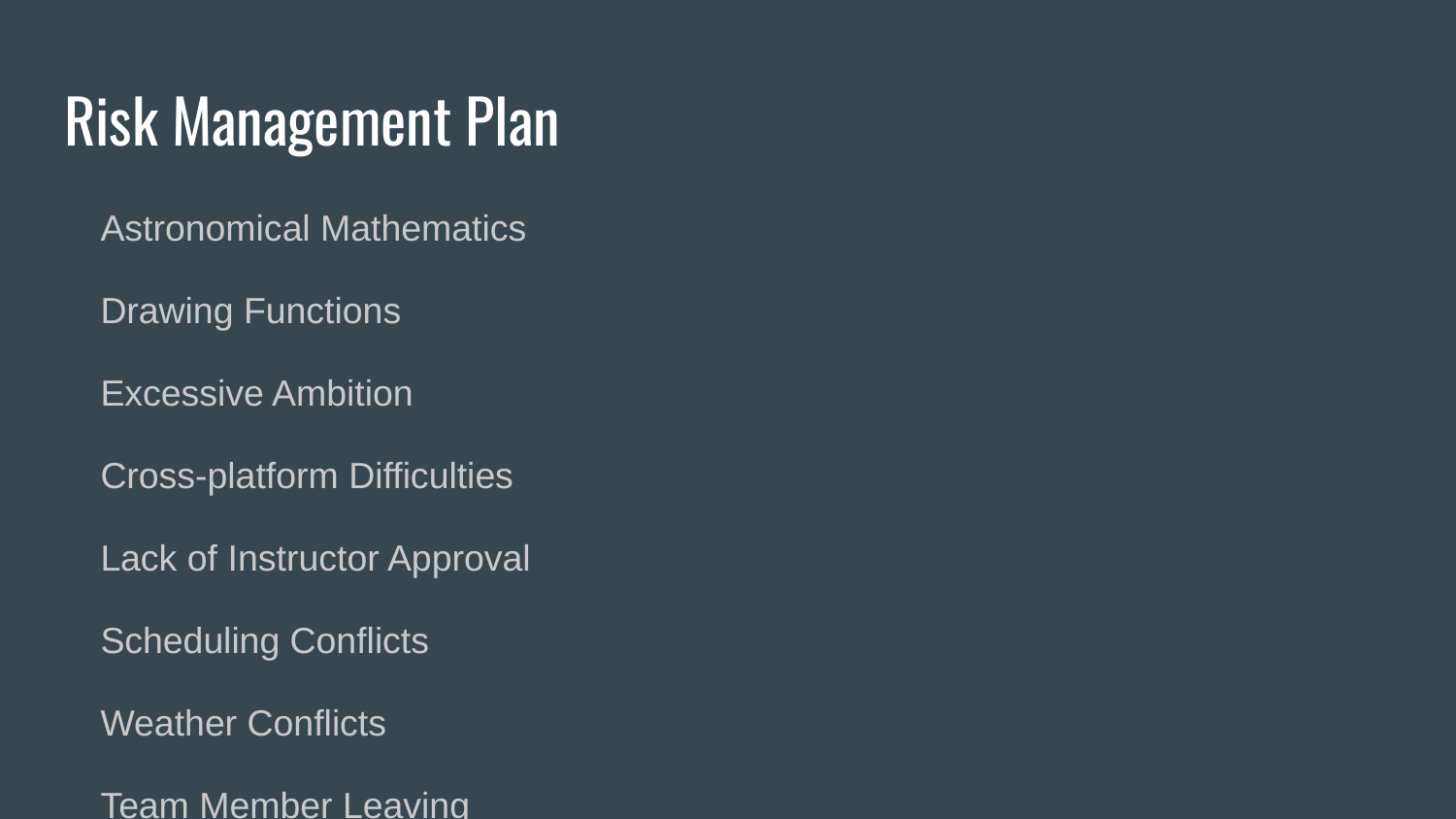

# Risk Management Plan
Astronomical Mathematics
Drawing Functions
Excessive Ambition
Cross-platform Difficulties
Lack of Instructor Approval
Scheduling Conflicts
Weather Conflicts
Team Member Leaving
Losing Tools
Apocalypse